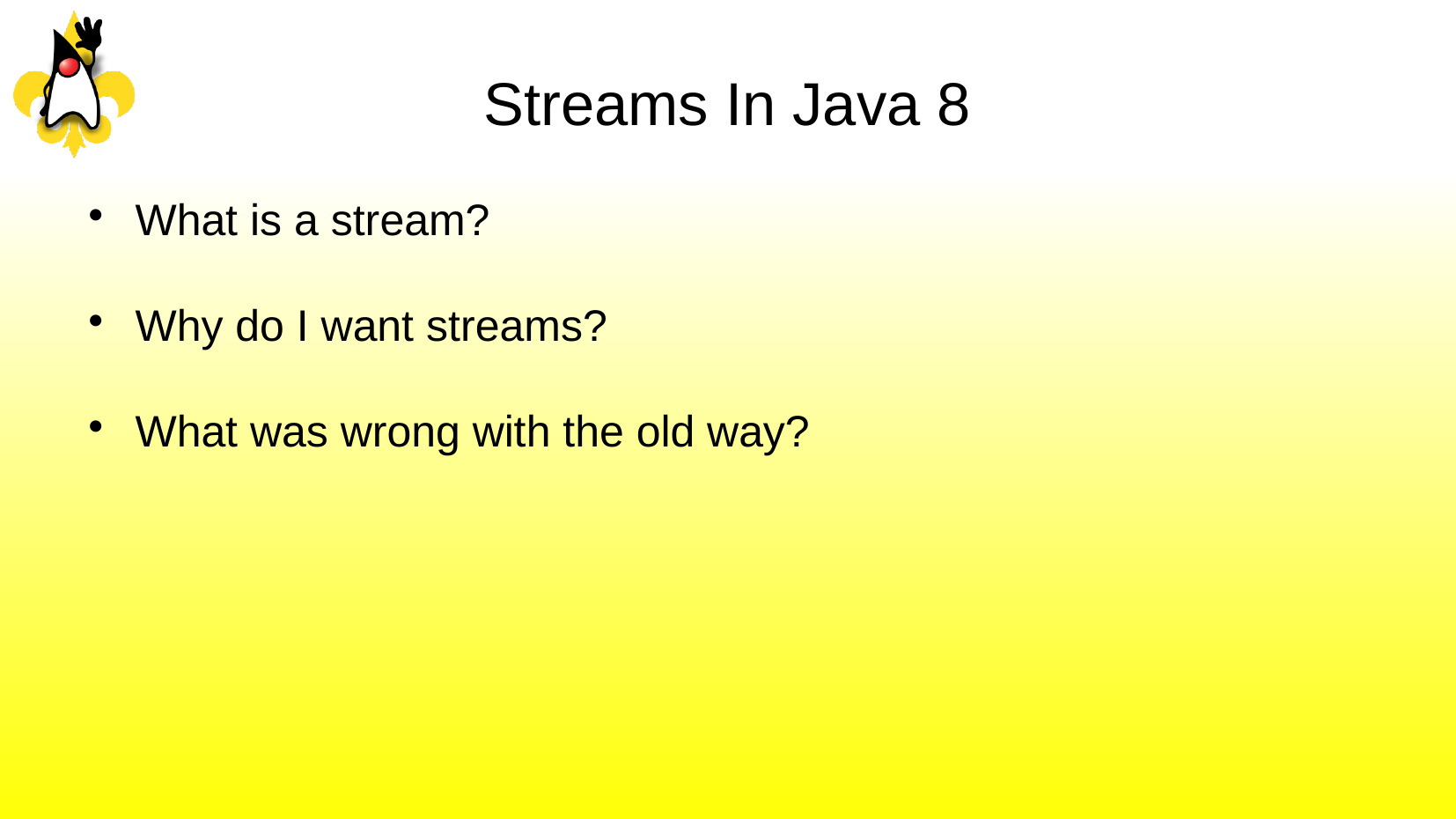

Streams In Java 8
What is a stream?

Why do I want streams?

What was wrong with the old way?